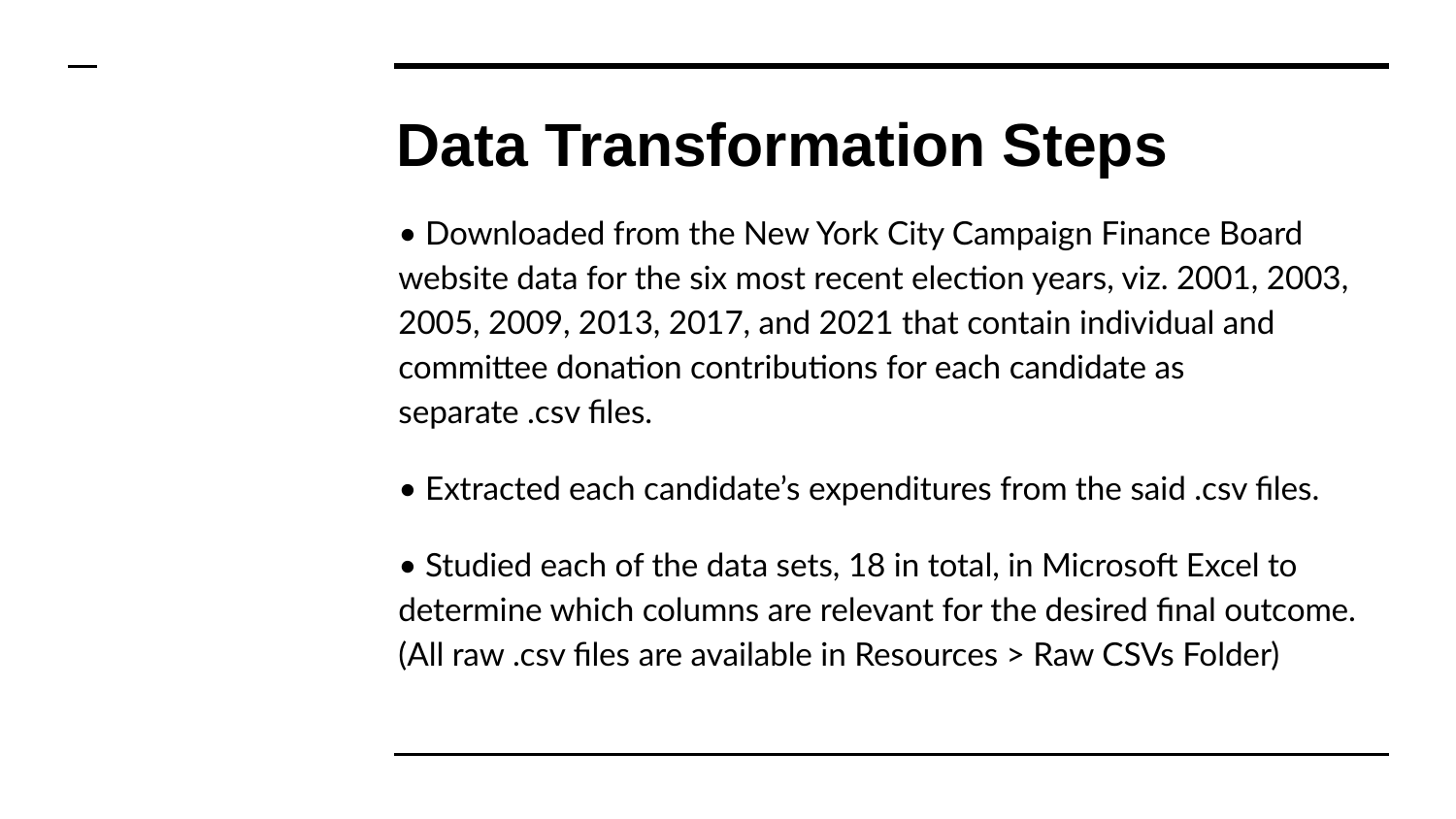

# Data Transformation Steps
• Downloaded from the New York City Campaign Finance Board website data for the six most recent election years, viz. 2001, 2003, 2005, 2009, 2013, 2017, and 2021 that contain individual and committee donation contributions for each candidate as separate .csv files.
• Extracted each candidate’s expenditures from the said .csv files.
• Studied each of the data sets, 18 in total, in Microsoft Excel to determine which columns are relevant for the desired final outcome. (All raw .csv files are available in Resources > Raw CSVs Folder)